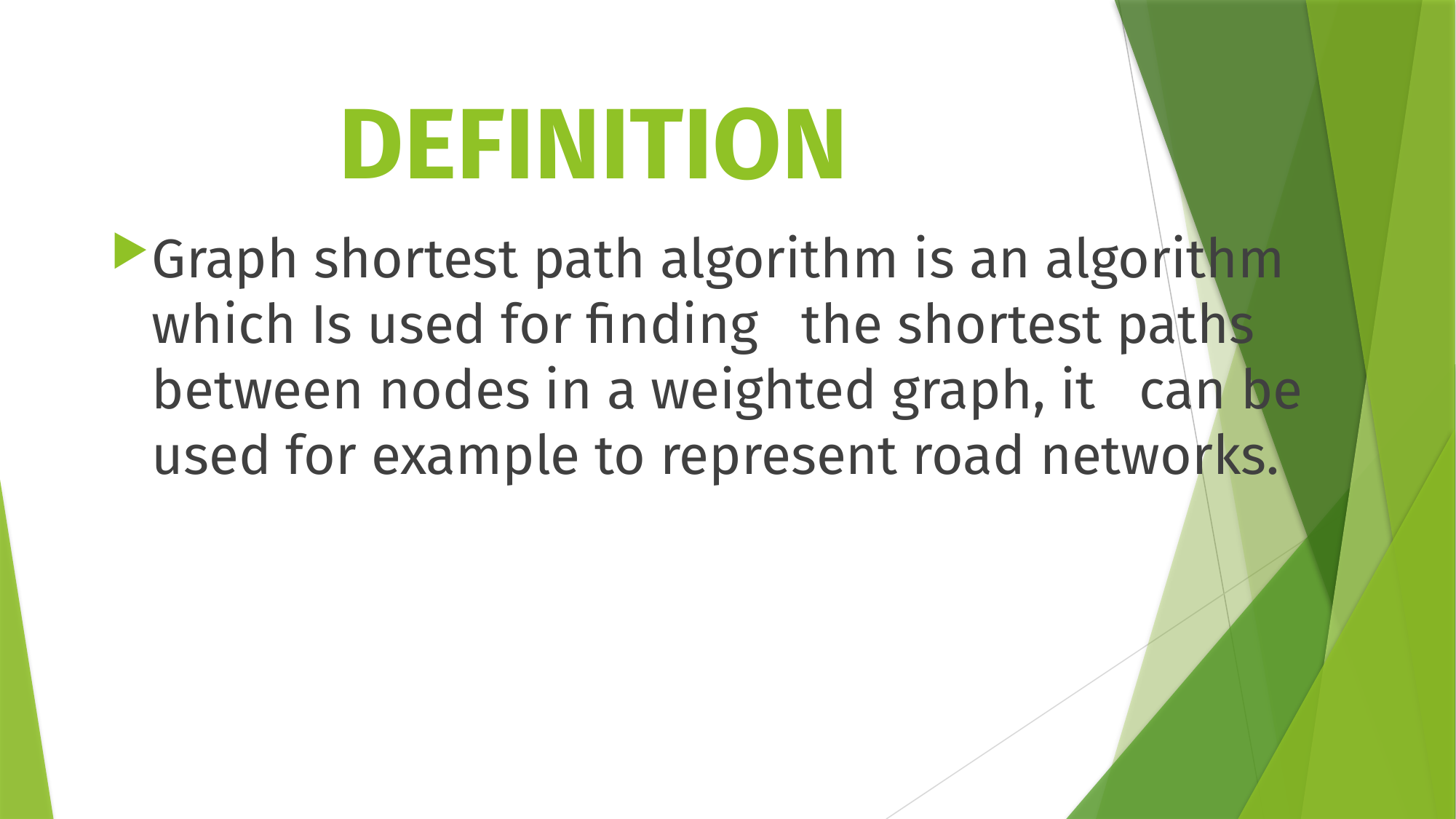

# DEFINITION
Graph shortest path algorithm is an algorithm which Is used for finding   the shortest paths between nodes in a weighted graph, it   can be used for example to represent road networks.